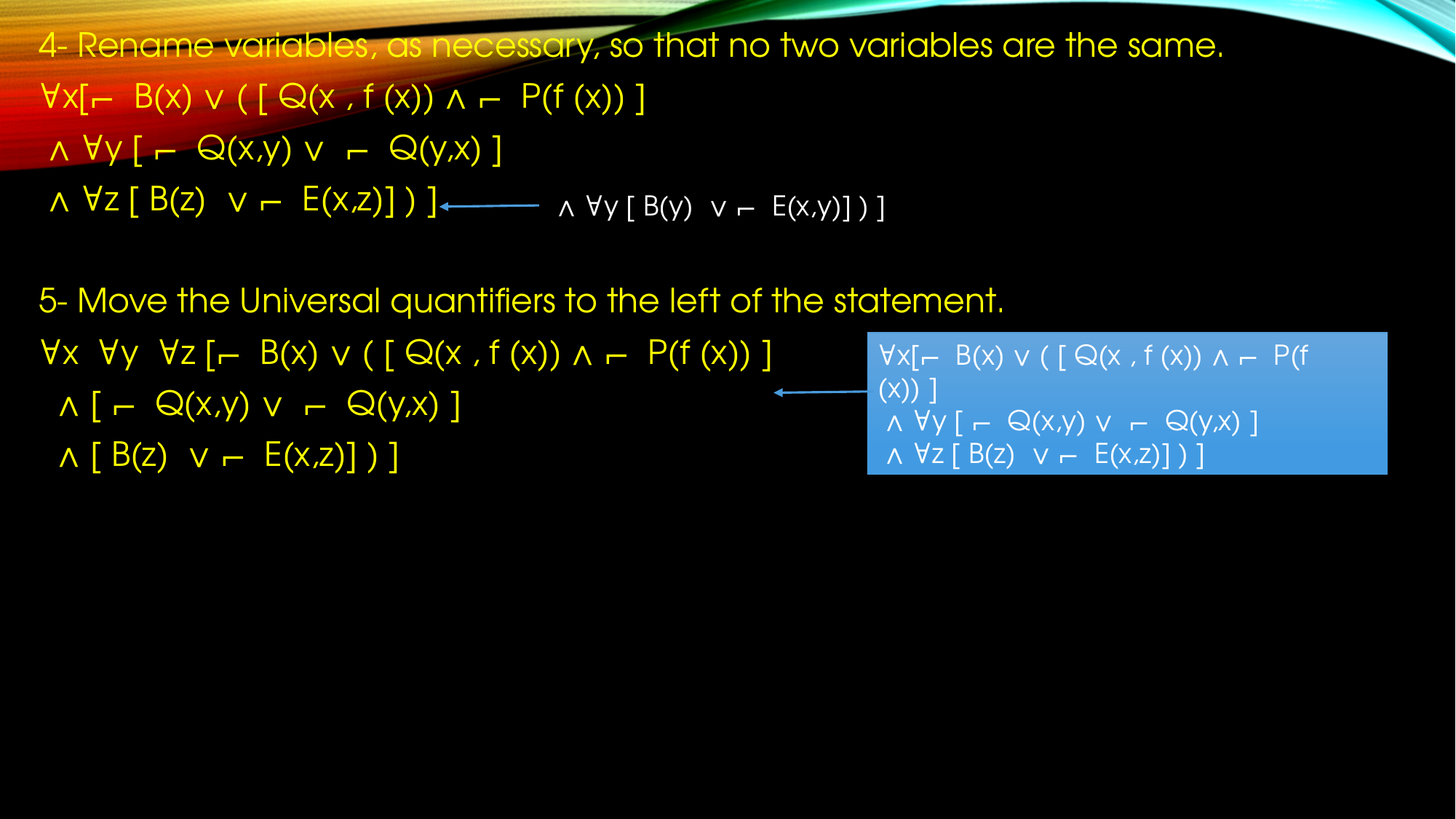

4- Rename variables, as necessary, so that no two variables are the same.
∀x[⌐  B(x) ∨ ( [ Q(x , f (x)) ∧ ⌐  P(f (x)) ]
 ∧ ∀y [ ⌐  Q(x,y) ∨  ⌐  Q(y,x) ]
 ∧ ∀z [ B(z)  ∨ ⌐  E(x,z)] ) ]

5- Move the Universal quantifiers to the left of the statement.
∀x  ∀y  ∀z [⌐  B(x) ∨ ( [ Q(x , f (x)) ∧ ⌐  P(f (x)) ]
  ∧ [ ⌐  Q(x,y) ∨  ⌐  Q(y,x) ]
  ∧ [ B(z)  ∨ ⌐  E(x,z)] ) ]

 ∧ ∀y [ B(y)  ∨ ⌐  E(x,y)] ) ]
∀x[⌐  B(x) ∨ ( [ Q(x , f (x)) ∧ ⌐  P(f (x)) ]
 ∧ ∀y [ ⌐  Q(x,y) ∨  ⌐  Q(y,x) ]
 ∧ ∀z [ B(z)  ∨ ⌐  E(x,z)] ) ]